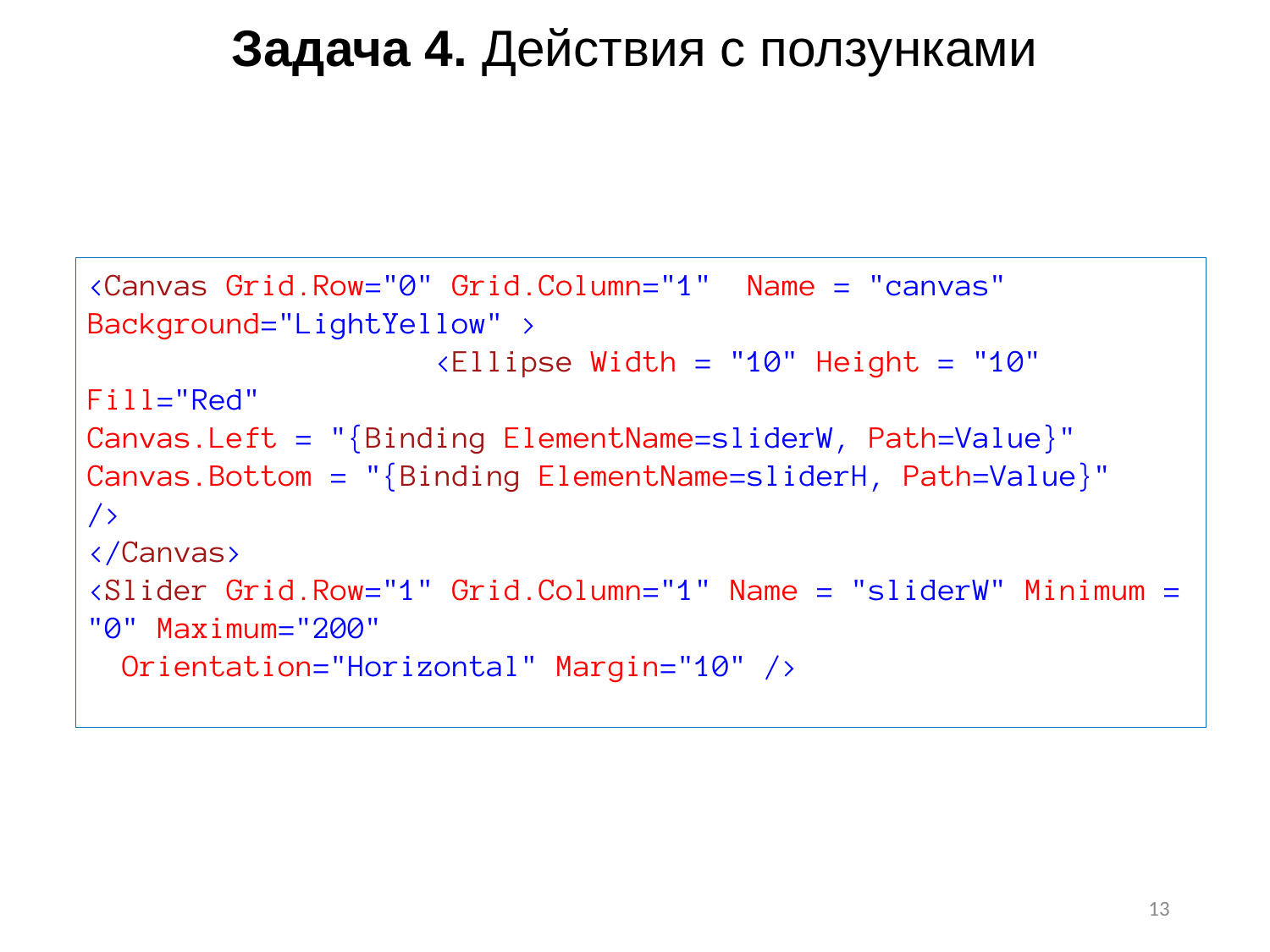

Задача 4. Действия с ползунками
<Canvas Grid.Row="0" Grid.Column="1"  Name = "canvas"
Background="LightYellow" >
                    <Ellipse Width = "10" Height = "10" Fill="Red"
Canvas.Left = "{Binding ElementName=sliderW, Path=Value}"
Canvas.Bottom = "{Binding ElementName=sliderH, Path=Value}"
/>
</Canvas>
<Slider Grid.Row="1" Grid.Column="1" Name = "sliderW" Minimum = "0" Maximum="200"
  Orientation="Horizontal" Margin="10" />

13